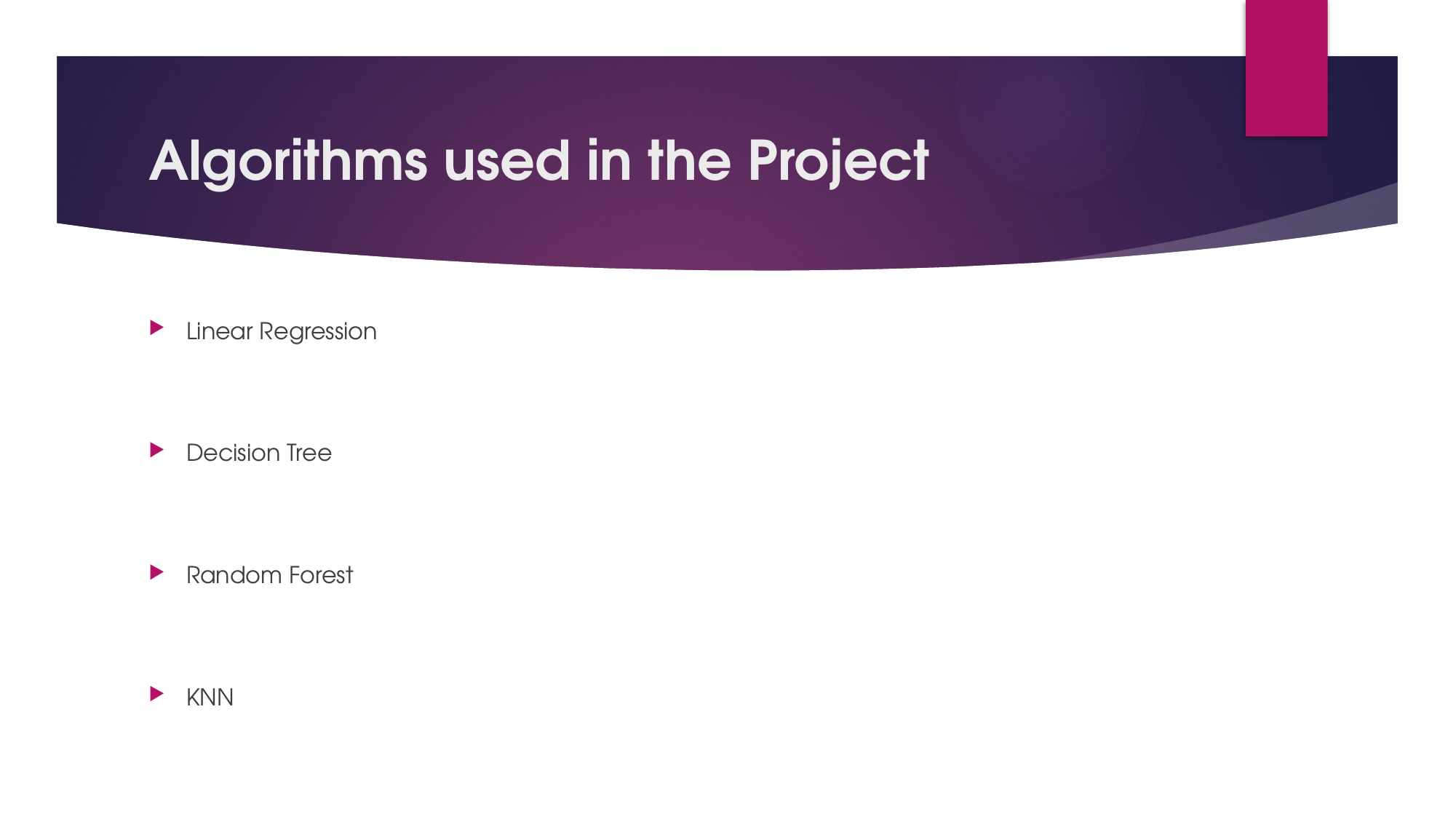

# Algorithms used in the Project
Linear Regression

Decision Tree

Random Forest

KNN